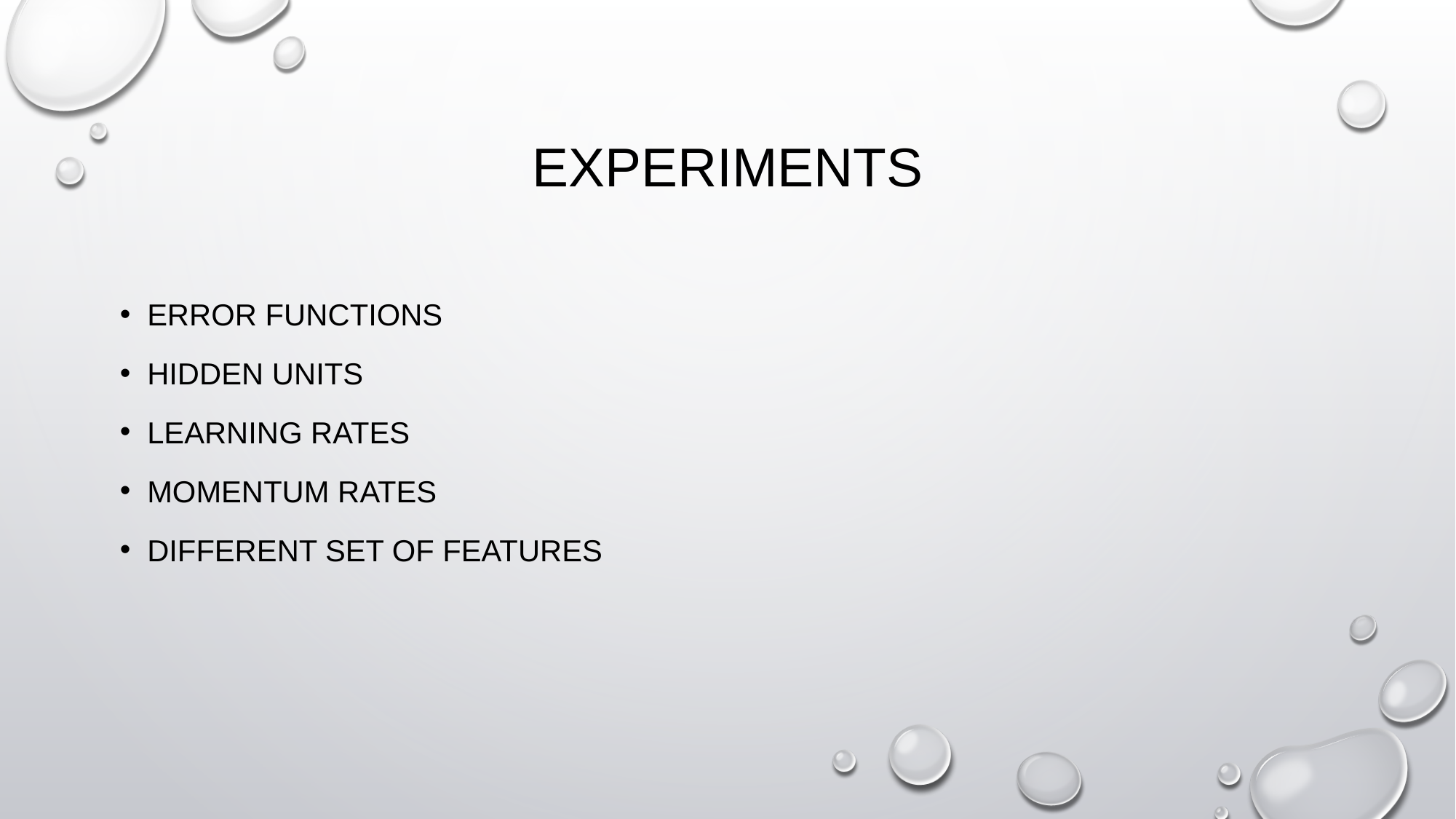

# Experiments
Error Functions
Hidden units
Learning rates
Momentum rates
Different set of features